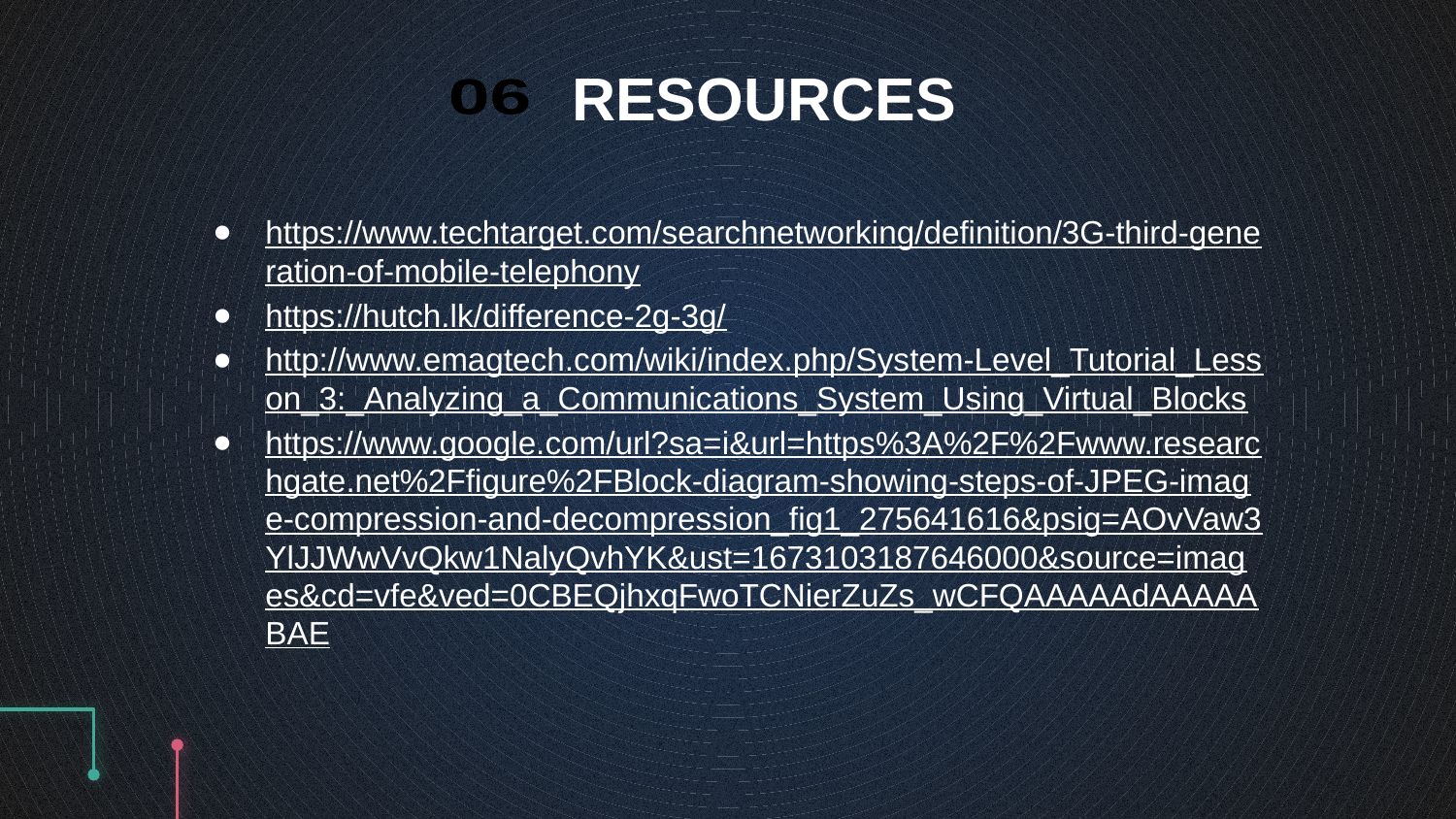

# RESOURCES
06
https://www.techtarget.com/searchnetworking/definition/3G-third-generation-of-mobile-telephony
https://hutch.lk/difference-2g-3g/
http://www.emagtech.com/wiki/index.php/System-Level_Tutorial_Lesson_3:_Analyzing_a_Communications_System_Using_Virtual_Blocks
https://www.google.com/url?sa=i&url=https%3A%2F%2Fwww.researchgate.net%2Ffigure%2FBlock-diagram-showing-steps-of-JPEG-image-compression-and-decompression_fig1_275641616&psig=AOvVaw3YlJJWwVvQkw1NalyQvhYK&ust=1673103187646000&source=images&cd=vfe&ved=0CBEQjhxqFwoTCNierZuZs_wCFQAAAAAdAAAAABAE